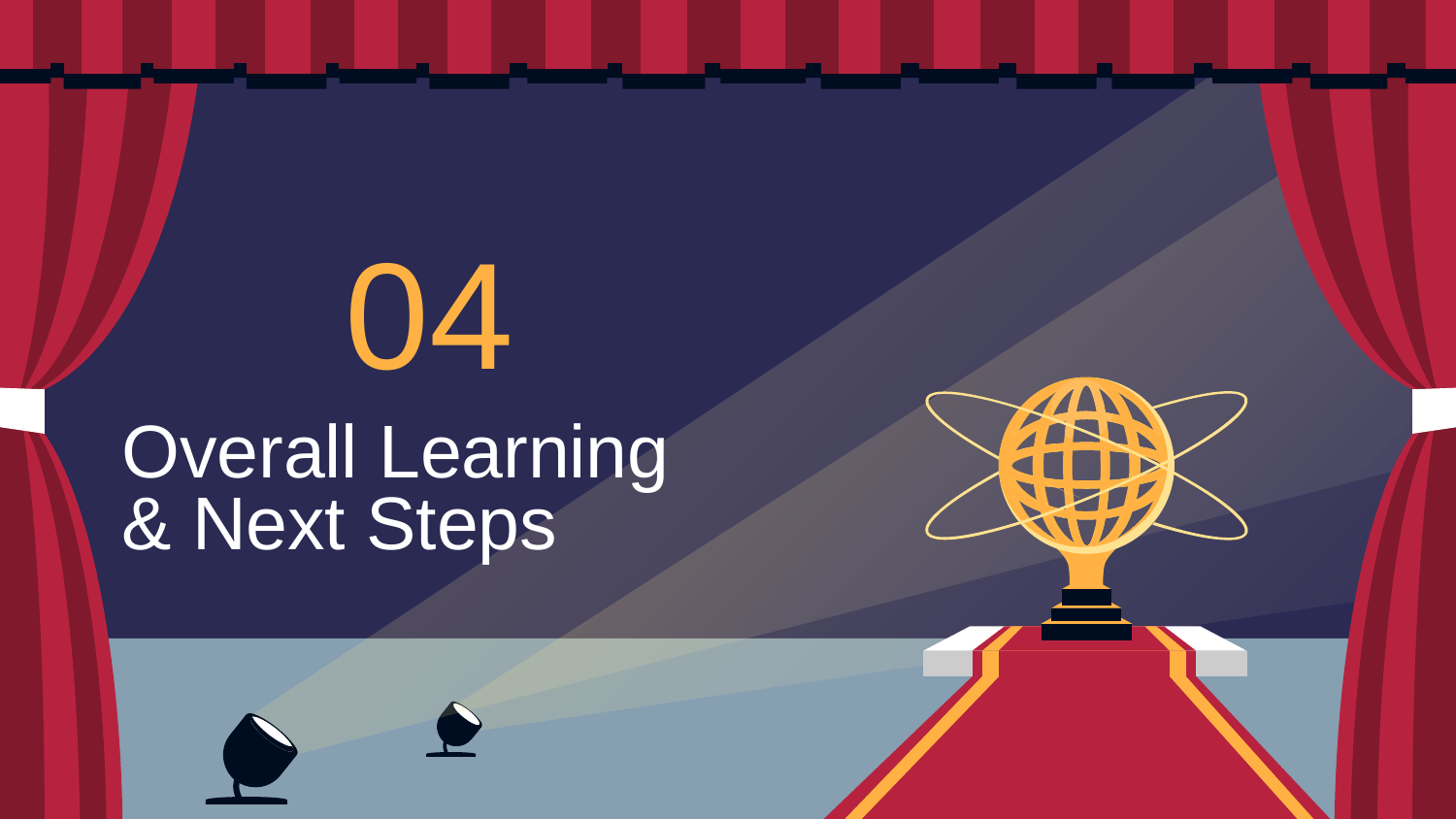

04

# Overall Learning
& Next Steps